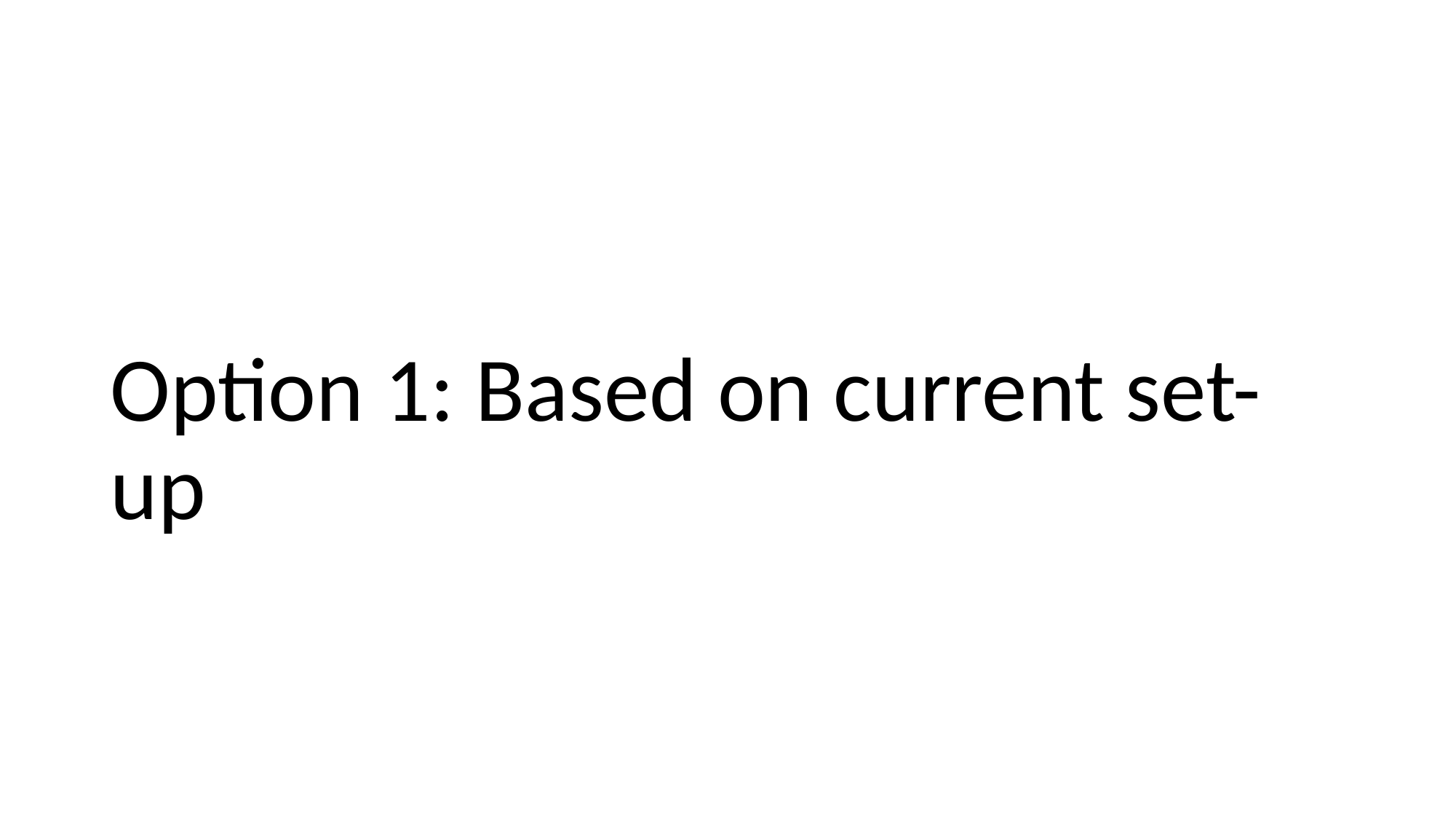

# Option 1: Based on current set-up